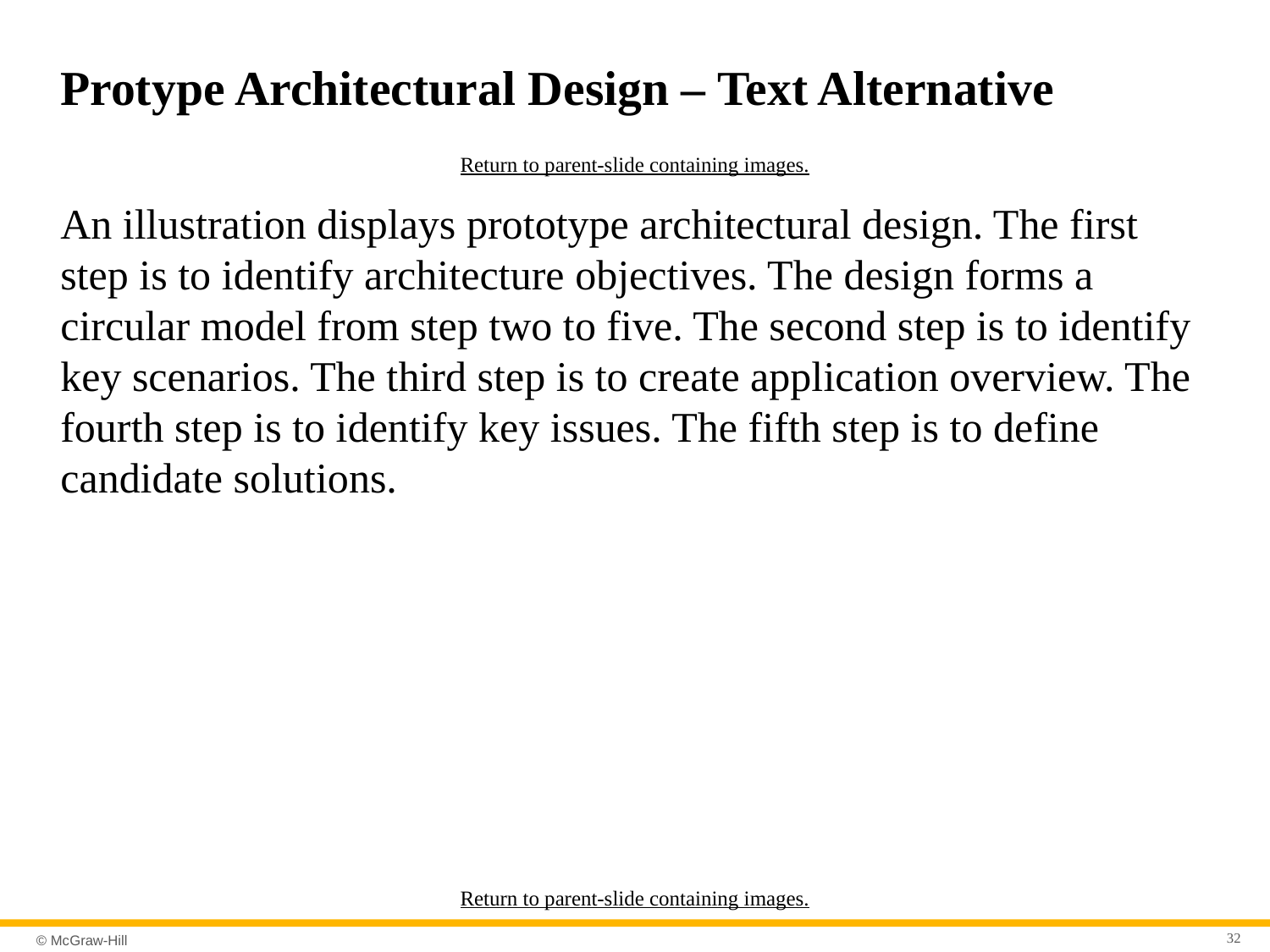

# Protype Architectural Design – Text Alternative
Return to parent-slide containing images.
An illustration displays prototype architectural design. The first step is to identify architecture objectives. The design forms a circular model from step two to five. The second step is to identify key scenarios. The third step is to create application overview. The fourth step is to identify key issues. The fifth step is to define candidate solutions.
Return to parent-slide containing images.
32